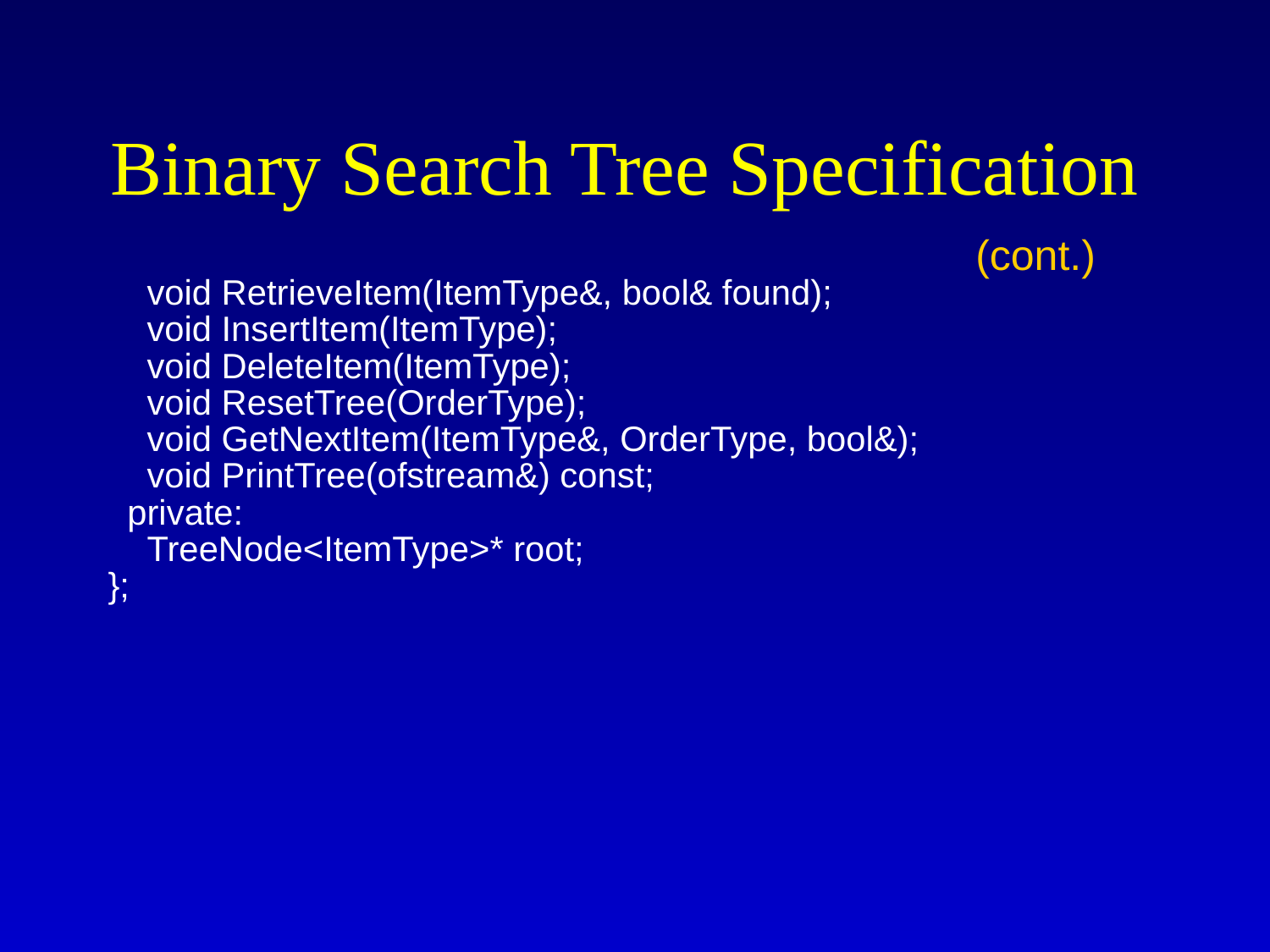

# Binary Search Tree Specification
(cont.)
    void RetrieveItem(ItemType&, bool& found);
    void InsertItem(ItemType);
    void DeleteItem(ItemType);
    void ResetTree(OrderType);
    void GetNextItem(ItemType&, OrderType, bool&);
    void PrintTree(ofstream&) const;
  private:
    TreeNode<ItemType>* root;
};